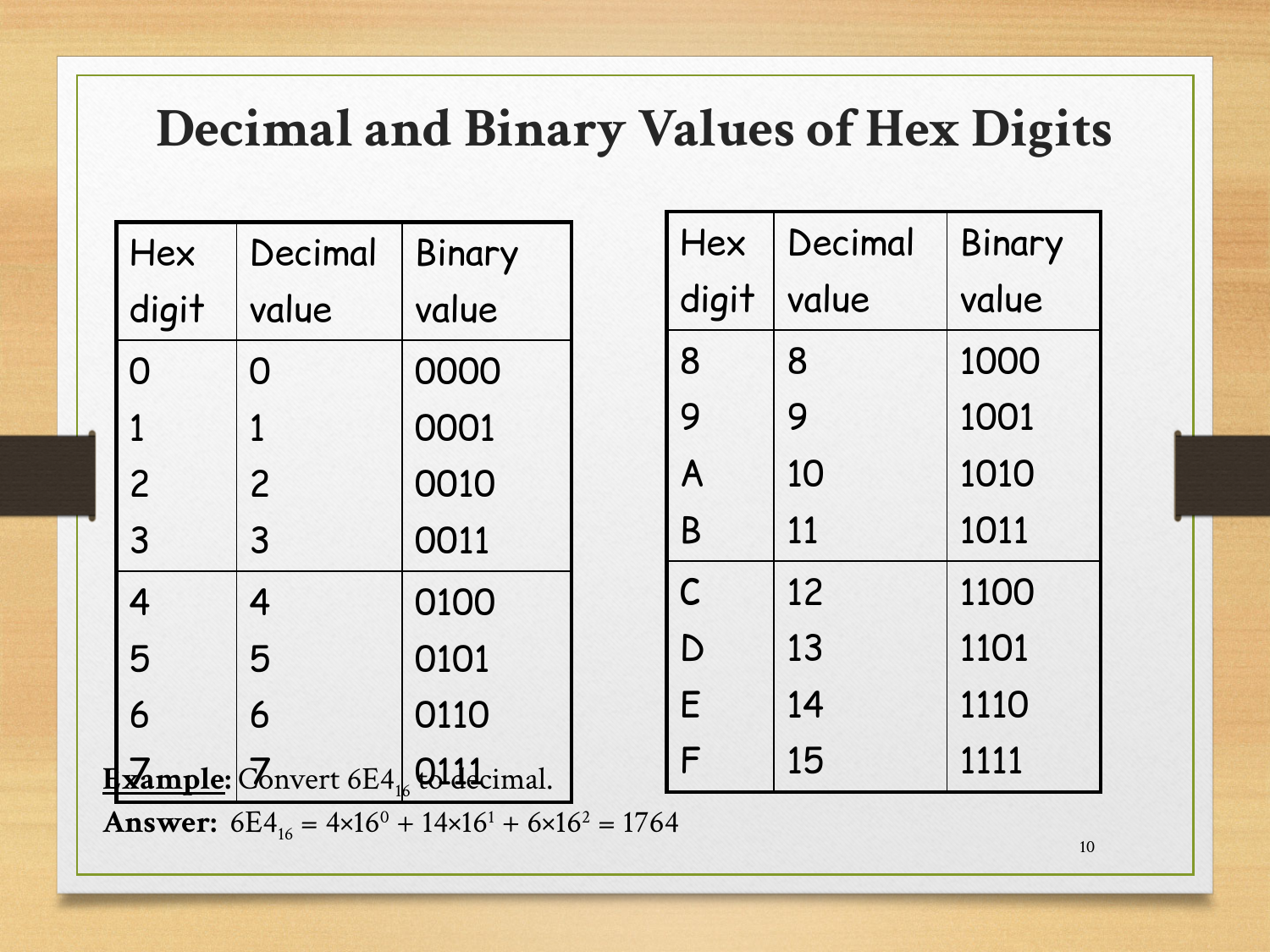

Decimal and Binary Values of Hex Digits
| Hex digit | Decimal value | Binary value |
| --- | --- | --- |
| 8 9 A B | 8 9 10 11 | 1000 1001 1010 1011 |
| C D E F | 12 13 14 15 | 1100 1101 1110 1111 |
| Hex digit | Decimal value | Binary value |
| --- | --- | --- |
| 0 1 2 3 | 0 1 2 3 | 0000 0001 0010 0011 |
| 4 5 6 7 | 4 5 6 7 | 0100 0101 0110 0111 |
Example: Convert 6E416 to decimal.
Answer:  6E416 = 4×160 + 14×161 + 6×162 = 1764
10